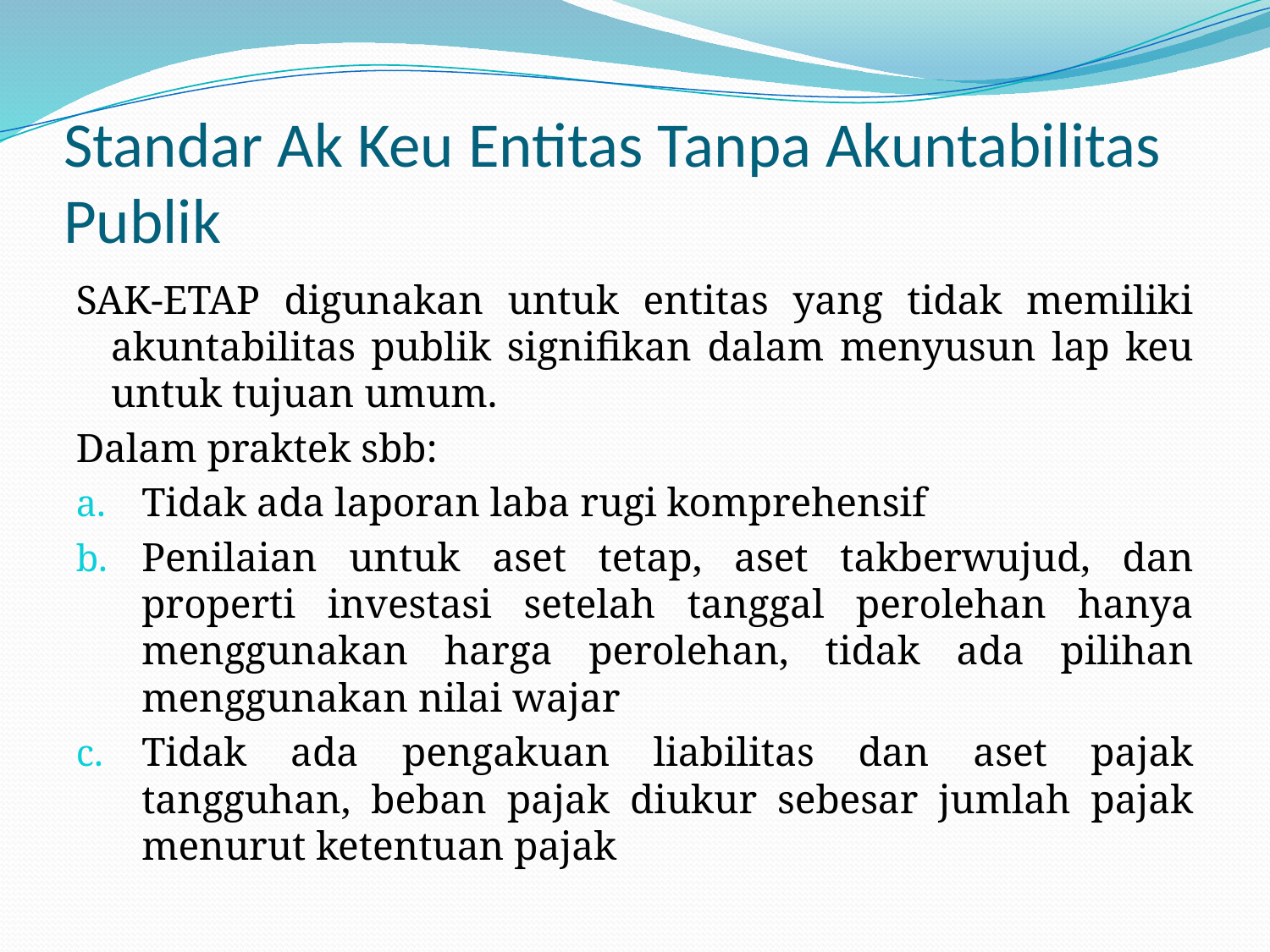

# Standar Ak Keu Entitas Tanpa Akuntabilitas Publik
SAK-ETAP digunakan untuk entitas yang tidak memiliki akuntabilitas publik signifikan dalam menyusun lap keu untuk tujuan umum.
Dalam praktek sbb:
Tidak ada laporan laba rugi komprehensif
Penilaian untuk aset tetap, aset takberwujud, dan properti investasi setelah tanggal perolehan hanya menggunakan harga perolehan, tidak ada pilihan menggunakan nilai wajar
Tidak ada pengakuan liabilitas dan aset pajak tangguhan, beban pajak diukur sebesar jumlah pajak menurut ketentuan pajak